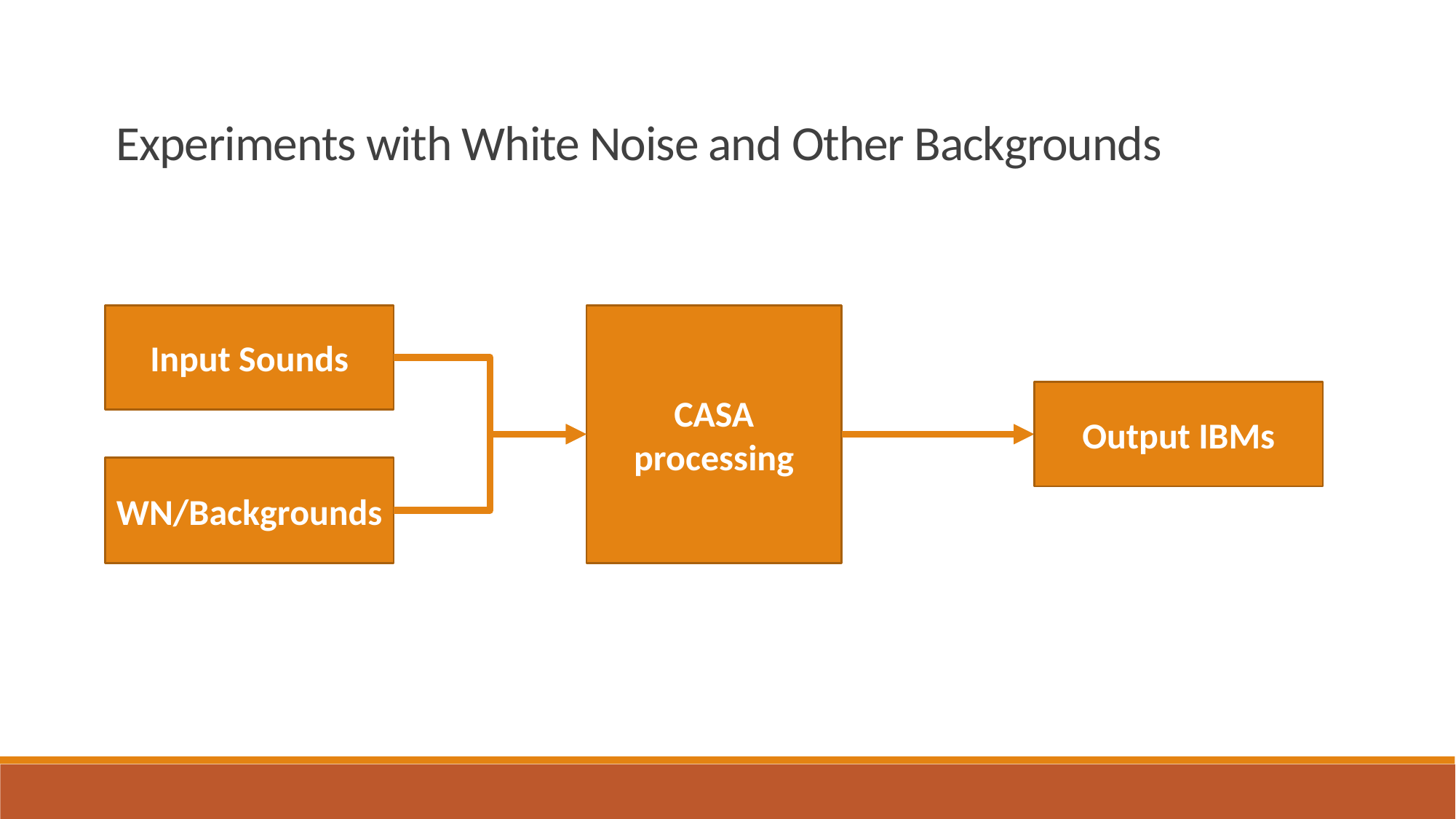

Experiments with White Noise and Other Backgrounds
Input Sounds
CASA processing
Output IBMs
WN/Backgrounds